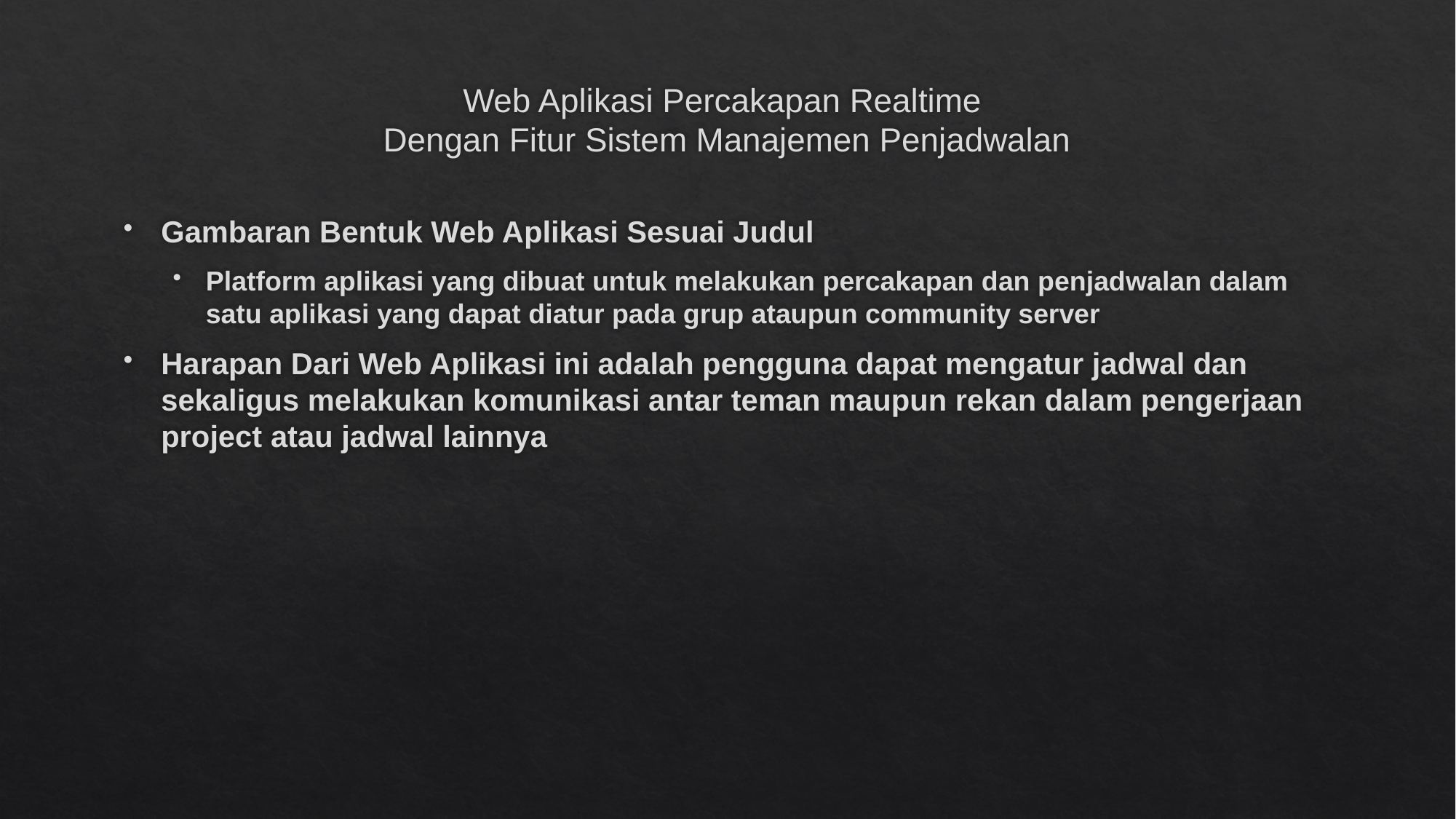

# Web Aplikasi Percakapan Realtime Dengan Fitur Sistem Manajemen Penjadwalan
Gambaran Bentuk Web Aplikasi Sesuai Judul
Platform aplikasi yang dibuat untuk melakukan percakapan dan penjadwalan dalam satu aplikasi yang dapat diatur pada grup ataupun community server
Harapan Dari Web Aplikasi ini adalah pengguna dapat mengatur jadwal dan sekaligus melakukan komunikasi antar teman maupun rekan dalam pengerjaan project atau jadwal lainnya